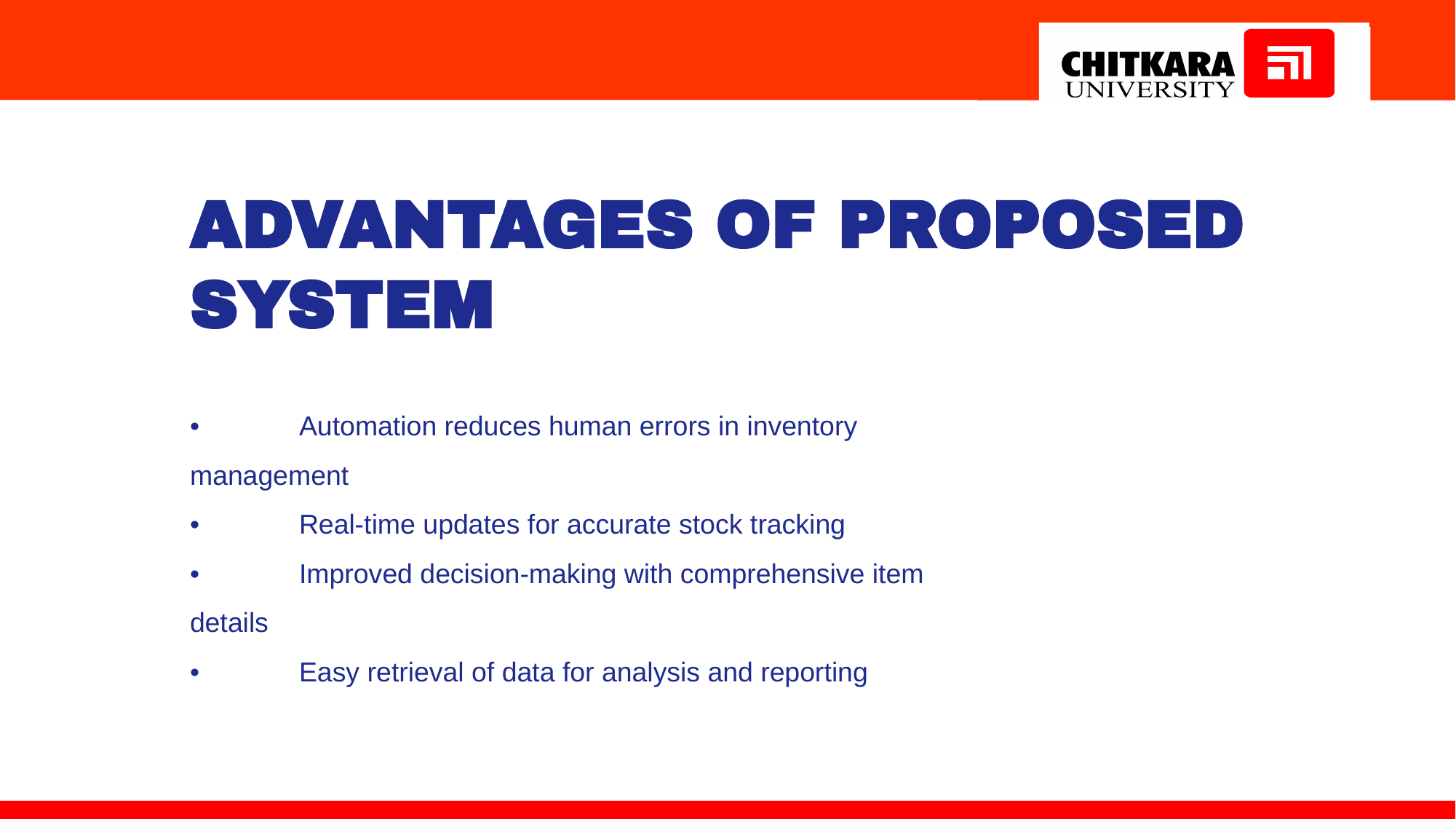

ADVANTAGES OF PROPOSED SYSTEM
•	Automation reduces human errors in inventory management
•	Real-time updates for accurate stock tracking
•	Improved decision-making with comprehensive item details
•	Easy retrieval of data for analysis and reporting